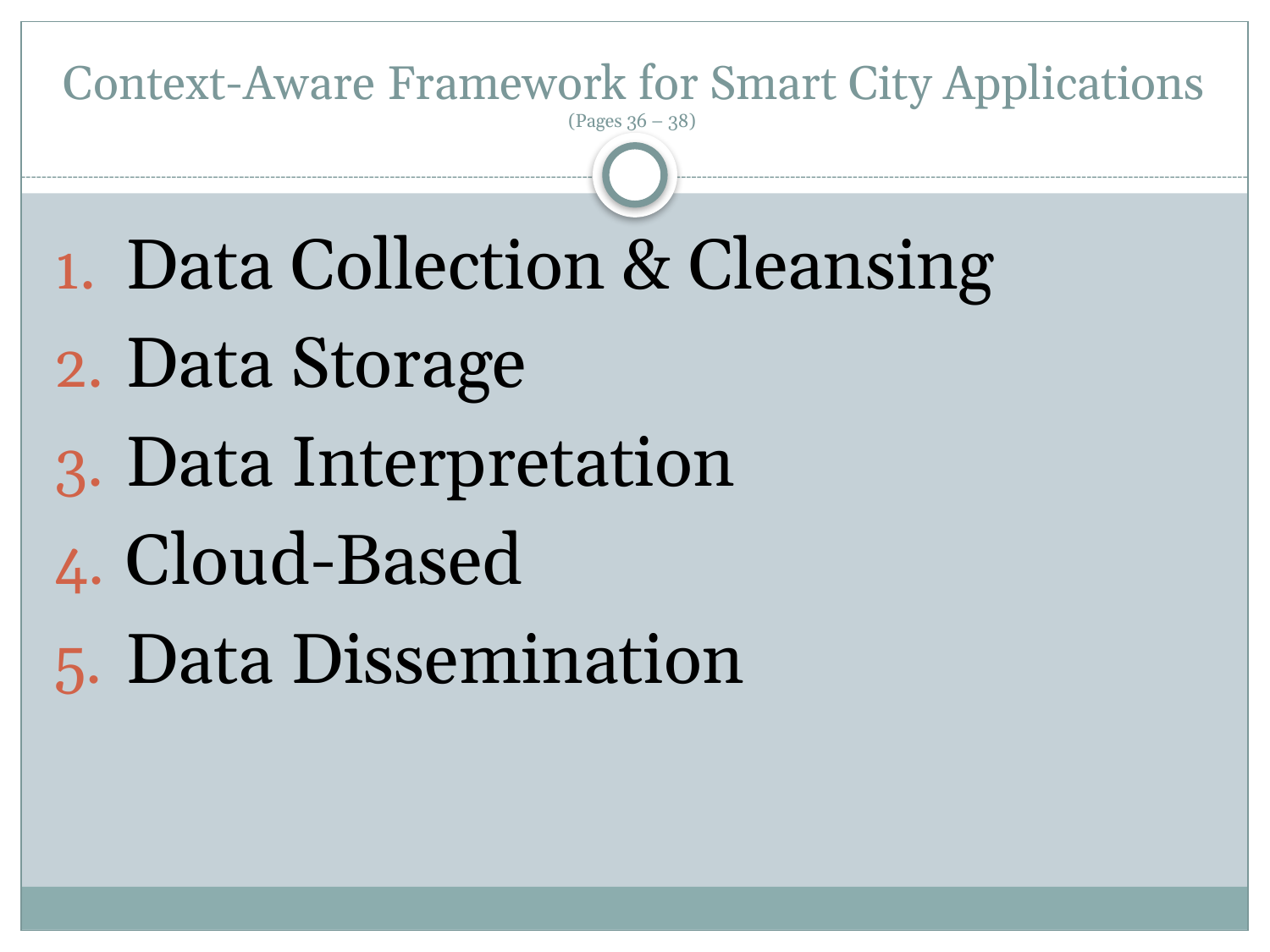

# Context-Aware Framework for Smart City Applications (Pages 36 – 38)
Data Collection & Cleansing
Data Storage
Data Interpretation
Cloud-Based
Data Dissemination